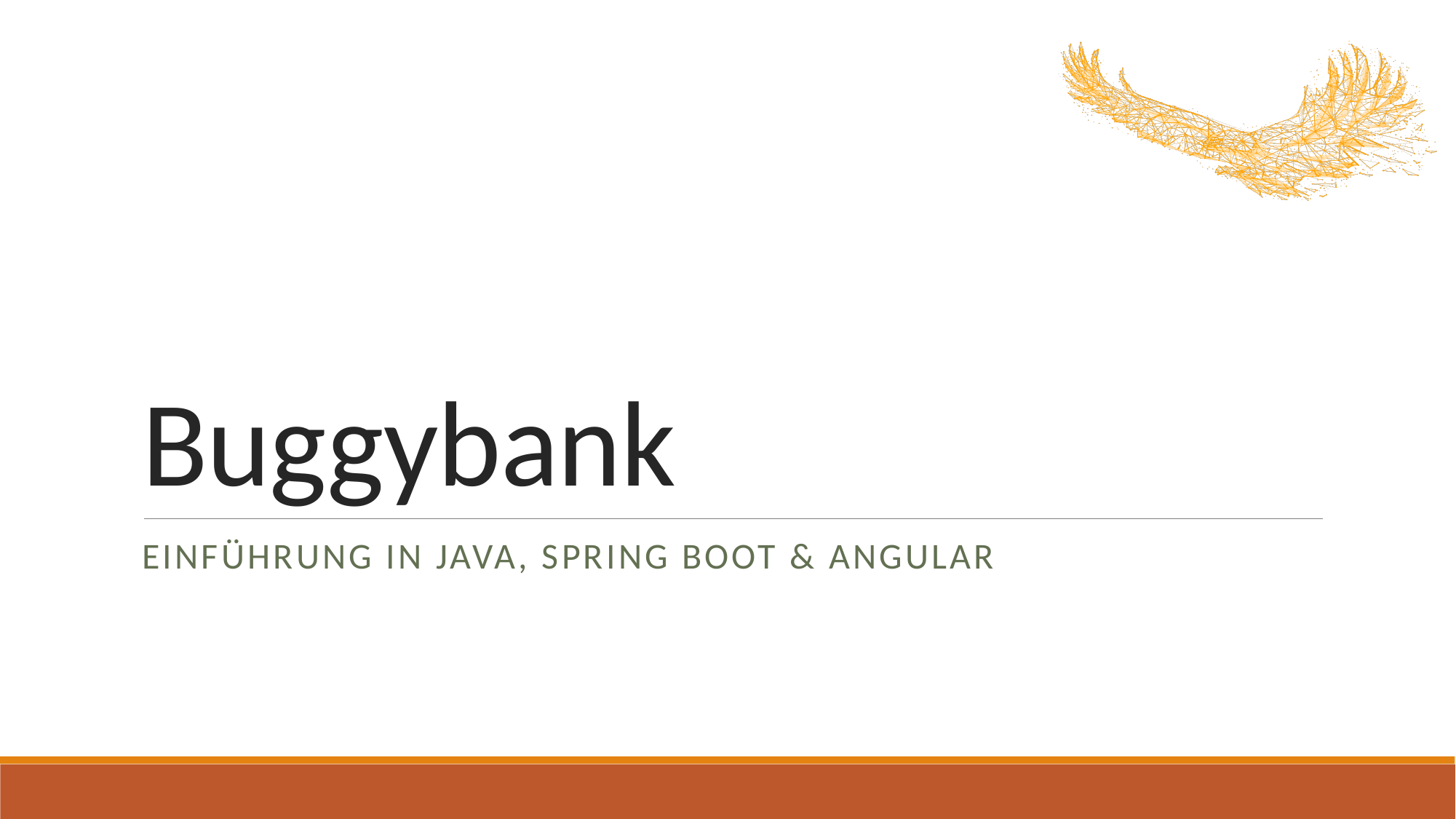

# Buggybank
Einführung in Java, Spring Boot & Angular